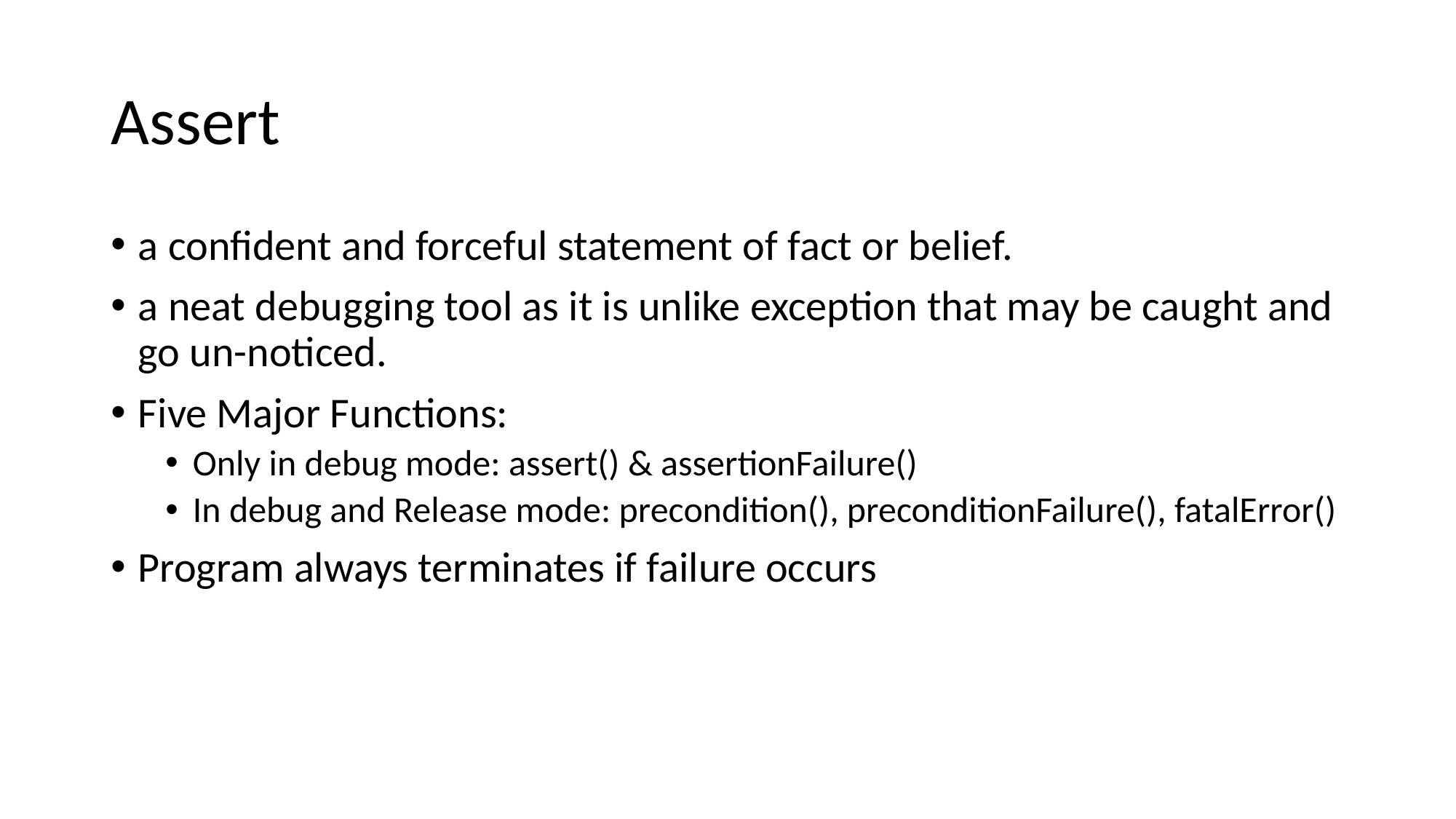

# Assert
a confident and forceful statement of fact or belief.
a neat debugging tool as it is unlike exception that may be caught and go un-noticed.
Five Major Functions:
Only in debug mode: assert() & assertionFailure()
In debug and Release mode: precondition(), preconditionFailure(), fatalError()
Program always terminates if failure occurs